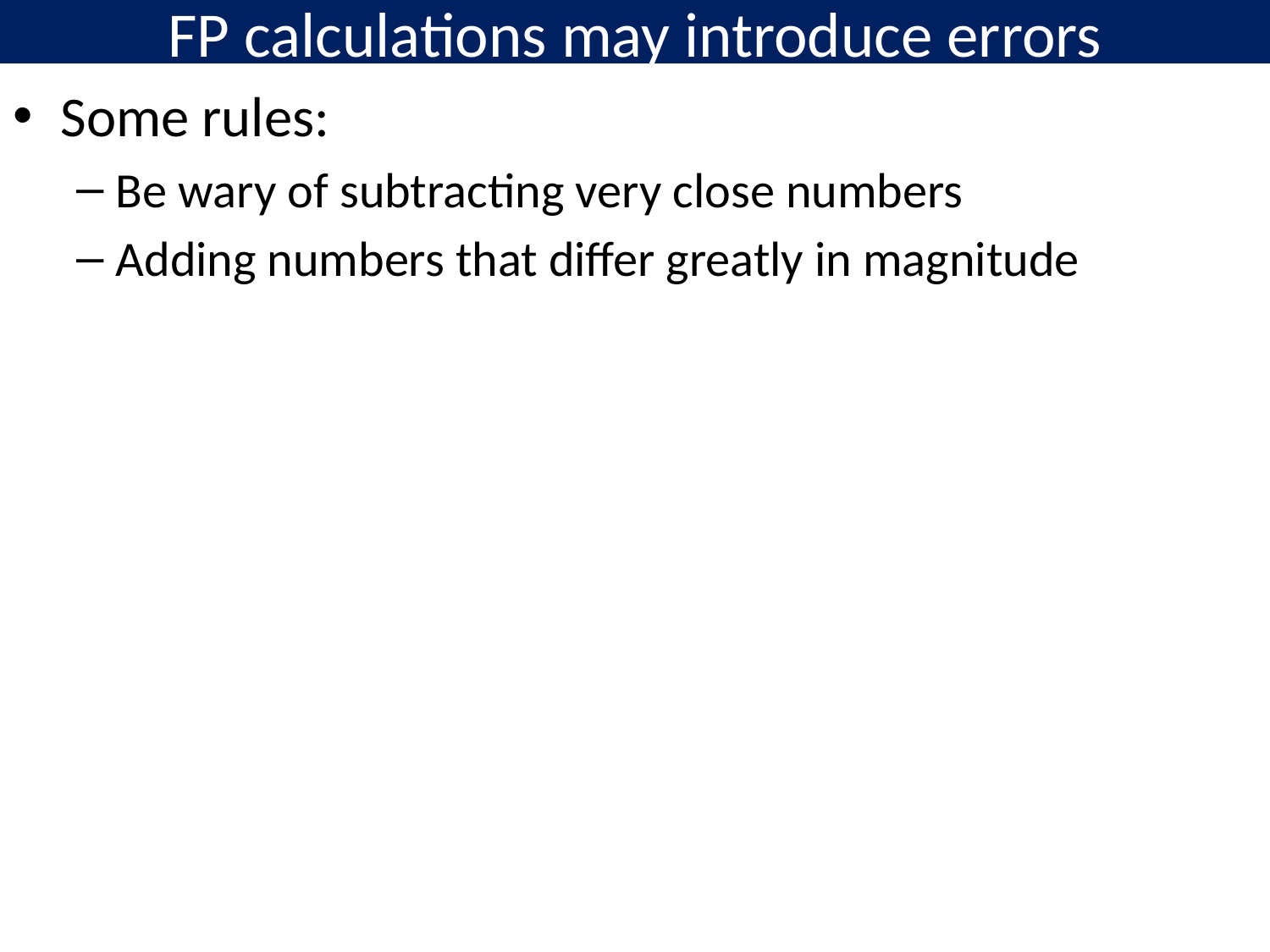

# FP calculations may introduce errors
Some rules:
Be wary of subtracting very close numbers
Adding numbers that differ greatly in magnitude